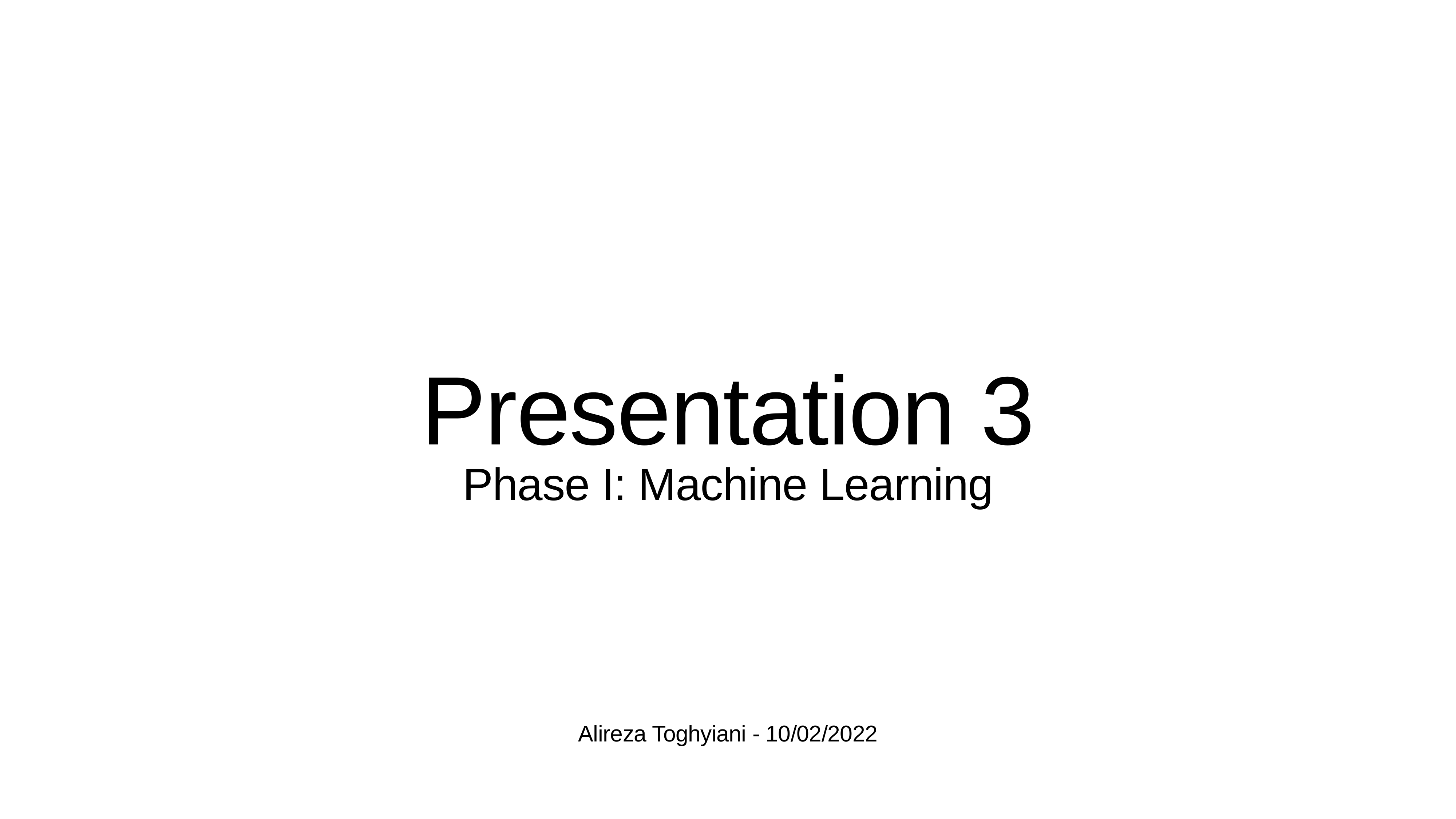

# Presentation 3
Phase I: Machine Learning
Alireza Toghyiani - 10/02/2022